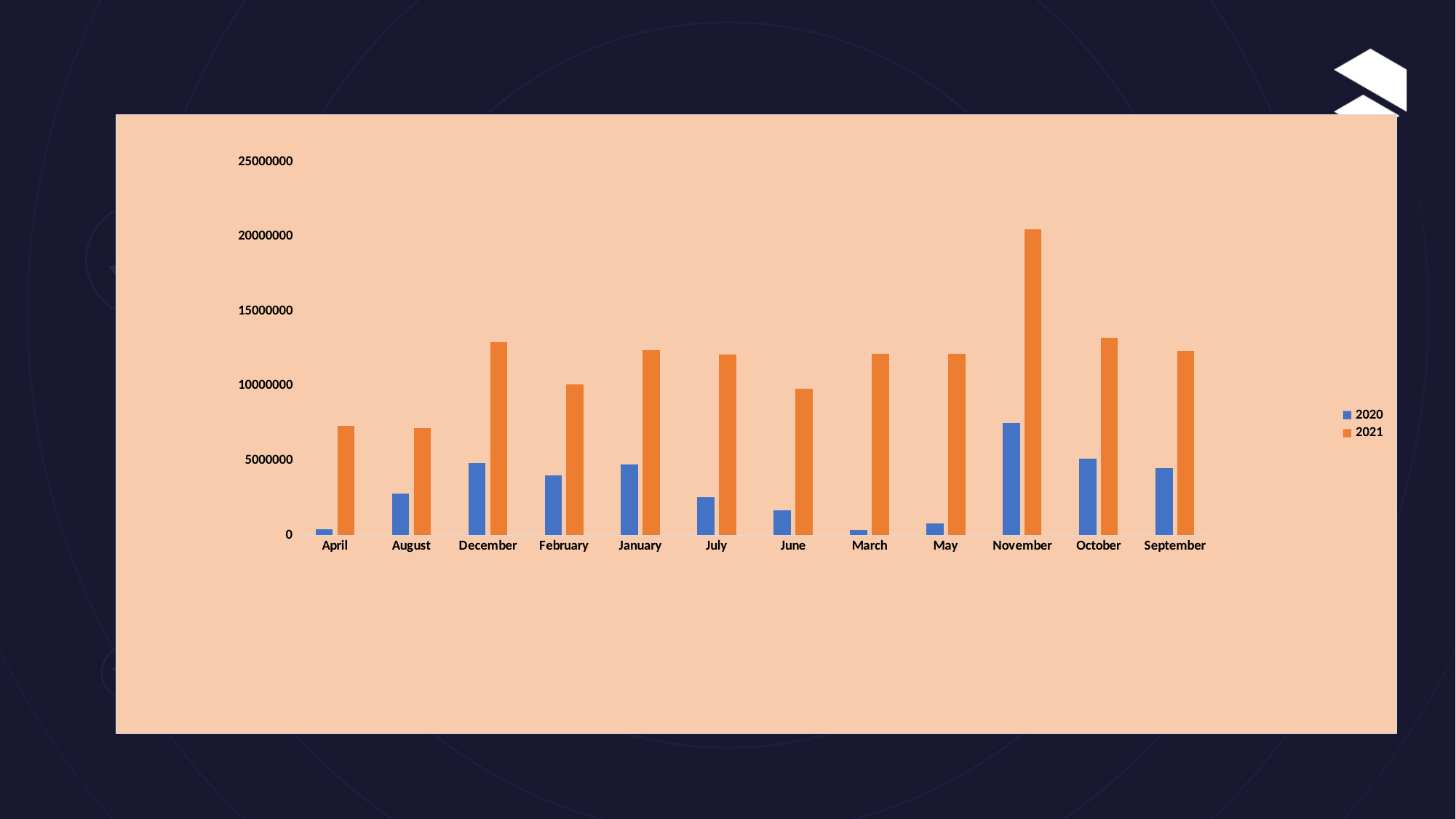

### Chart

| Category |  |  |
|---|---|---|
| April | 395035.35 | 7311999.95 |
| August | 2786648.26 | 7178707.59 |
| December | 4830404.73 | 12944659.65 |
| February | 3996227.77 | 10129735.57 |
| January | 4740600.16 | 12399392.98 |
| July | 2551159.16 | 12092346.32 |
| June | 1695216.6 | 9824521.01 |
| March | 378770.97 | 12144061.25 |
| May | 783813.42 | 12150225.01 |
| November | 7522892.56 | 20464999.1 |
| October | 5135902.35 | 13218636.2 |
| September | 4496259.67 | 12353509.79 |